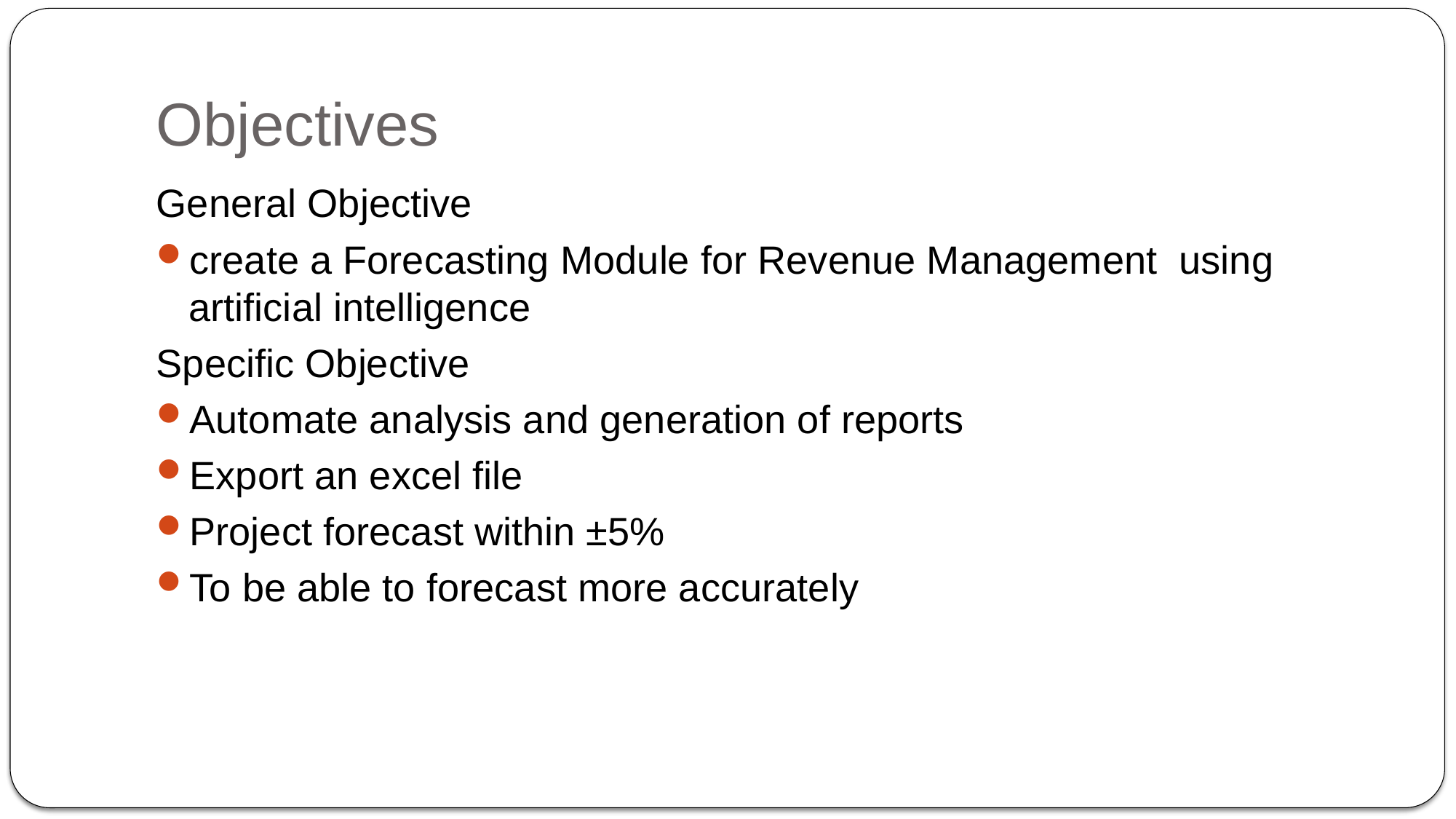

# Objectives
General Objective
create a Forecasting Module for Revenue Management  using artificial intelligence
Specific Objective
Automate analysis and generation of reports
Export an excel file
Project forecast within ±5%
To be able to forecast more accurately